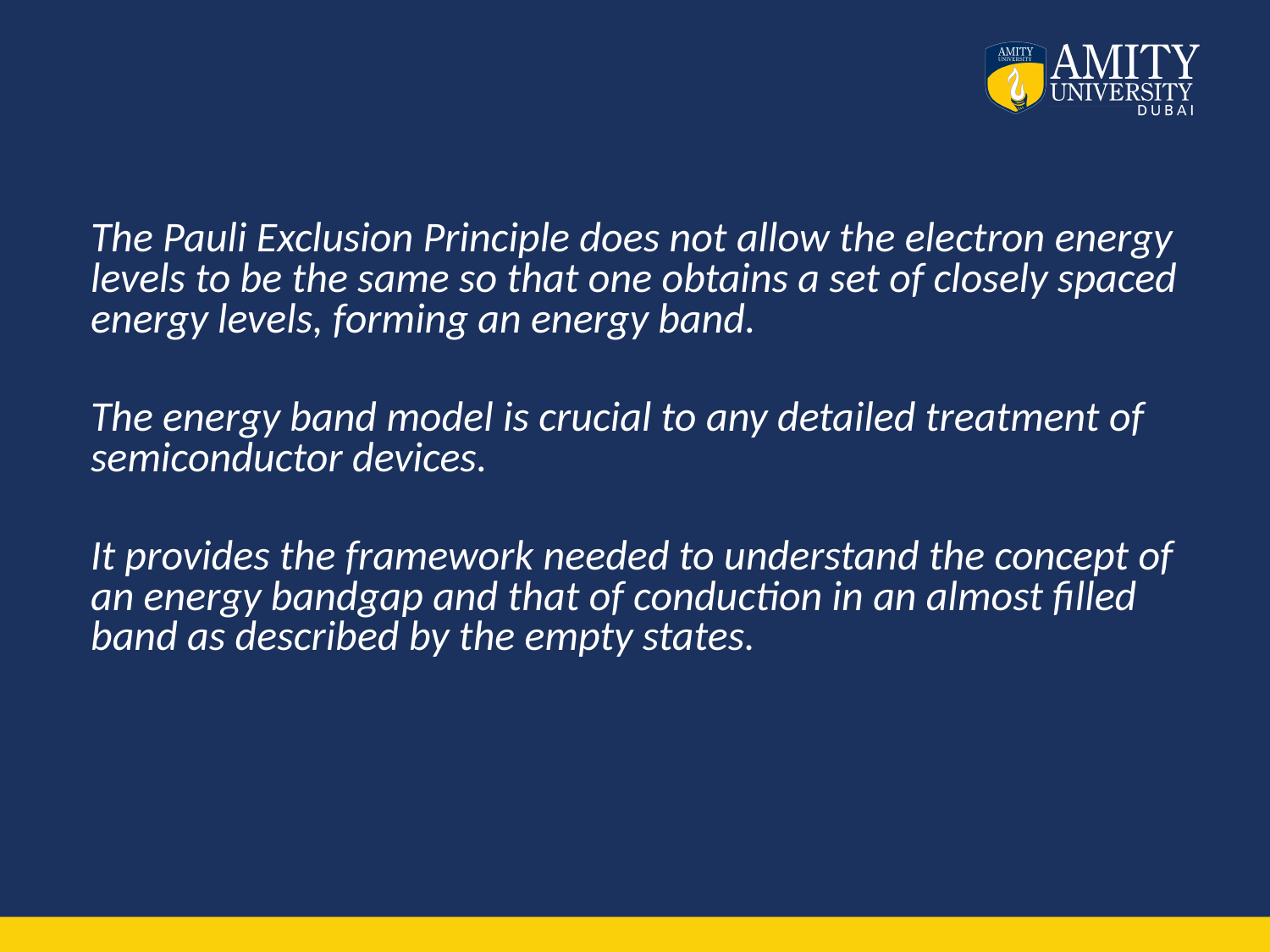

The Pauli Exclusion Principle does not allow the electron energy levels to be the same so that one obtains a set of closely spaced energy levels, forming an energy band.

The energy band model is crucial to any detailed treatment of semiconductor devices.

It provides the framework needed to understand the concept of an energy bandgap and that of conduction in an almost filled band as described by the empty states.